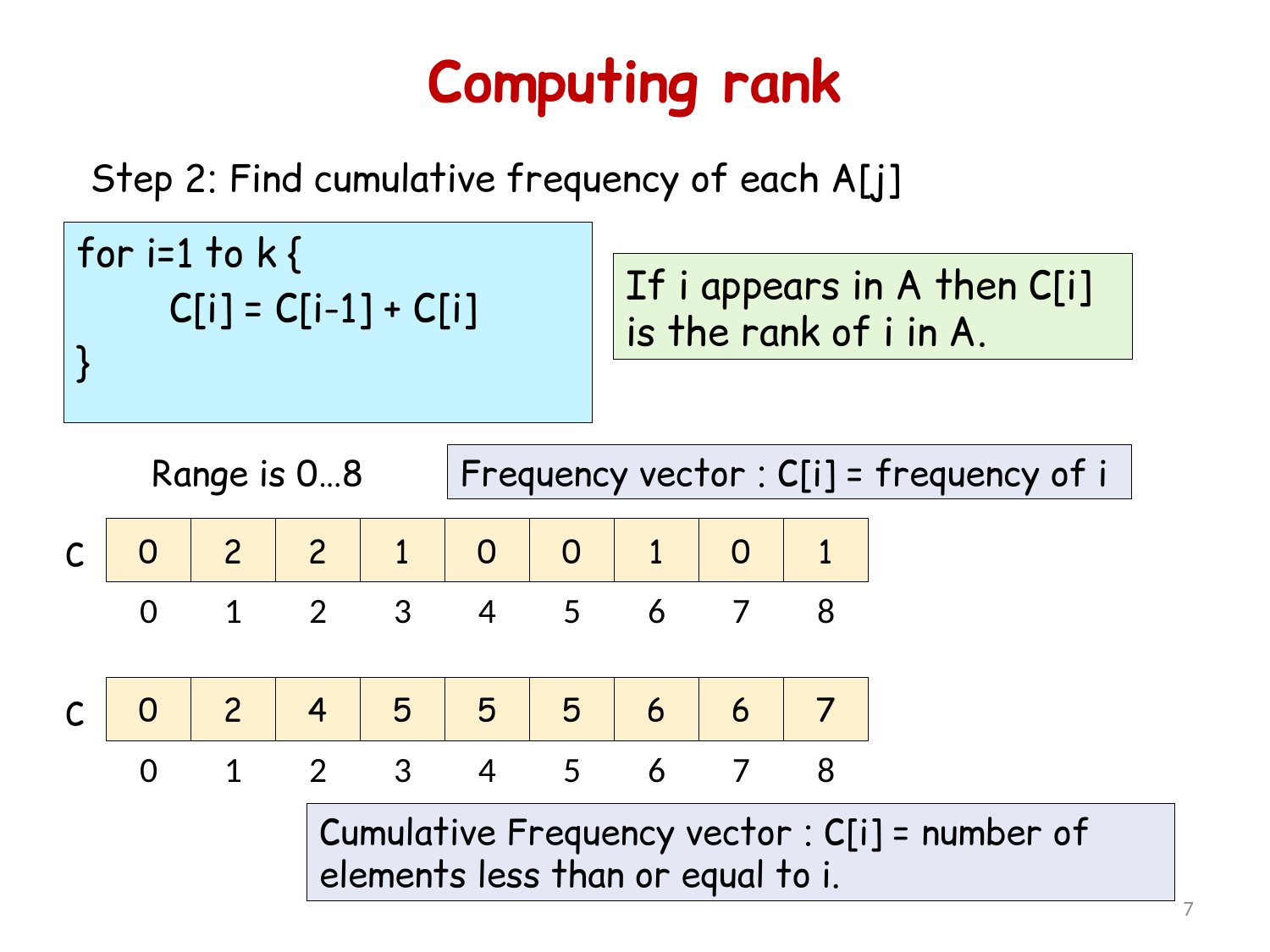

# Computing rank
Step 2: Find cumulative frequency of each A[j]
for i=1 to k {
        C[i] = C[i-1] + C[i]
}
If i appears in A then C[i] is the rank of i in A.
Range is 0…8
Frequency vector : C[i] = frequency of i
0
2
2
1
0
0
1
0
1
C
0
1
2
3
4
5
6
7
8
0
2
4
5
5
5
6
6
7
C
0
1
2
3
4
5
6
7
8
Cumulative Frequency vector : C[i] = number of elements less than or equal to i.
7